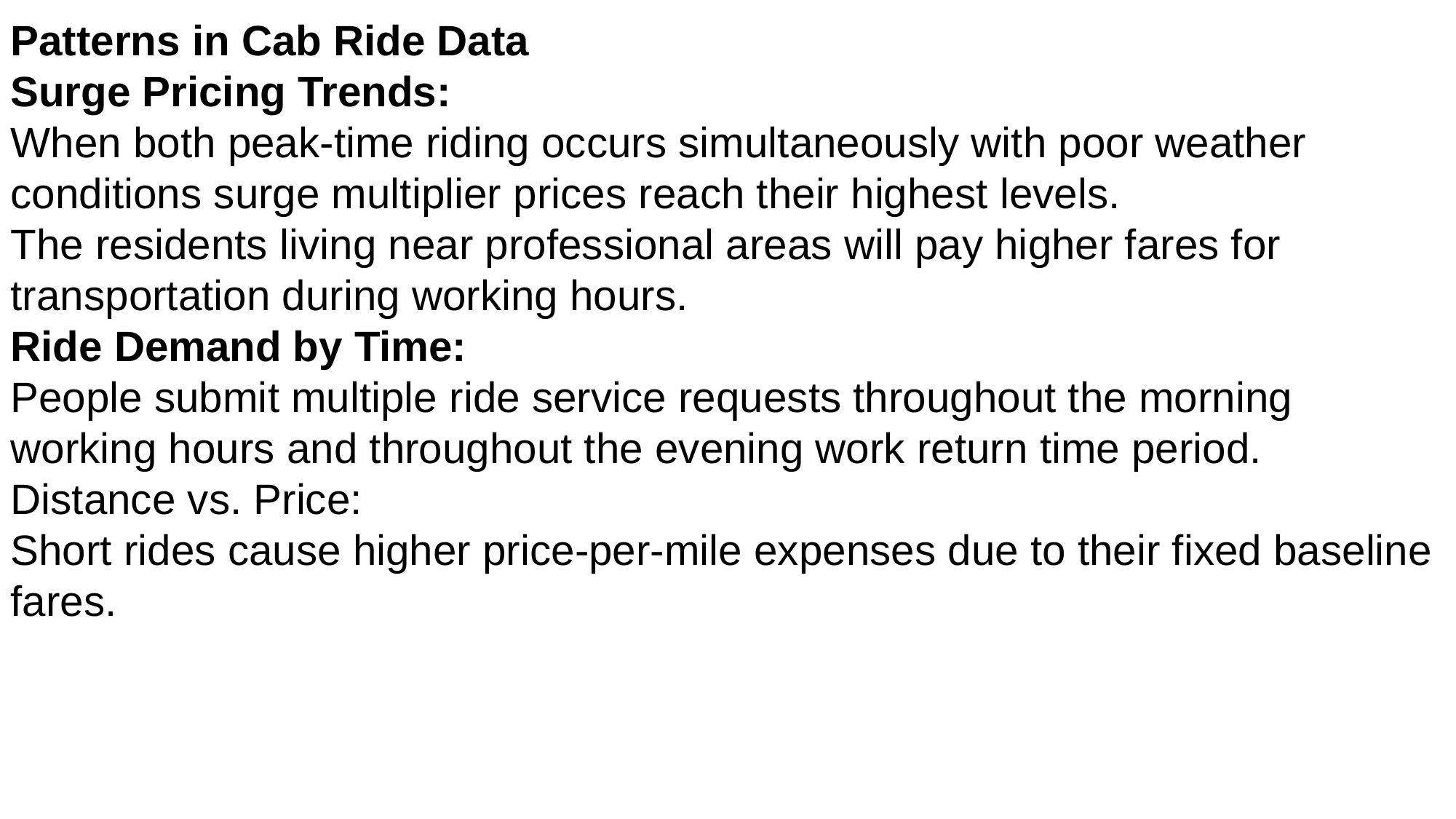

Patterns in Cab Ride Data
Surge Pricing Trends:
When both peak-time riding occurs simultaneously with poor weather conditions surge multiplier prices reach their highest levels.
The residents living near professional areas will pay higher fares for transportation during working hours.
Ride Demand by Time:
People submit multiple ride service requests throughout the morning working hours and throughout the evening work return time period.
Distance vs. Price:
Short rides cause higher price-per-mile expenses due to their fixed baseline fares.